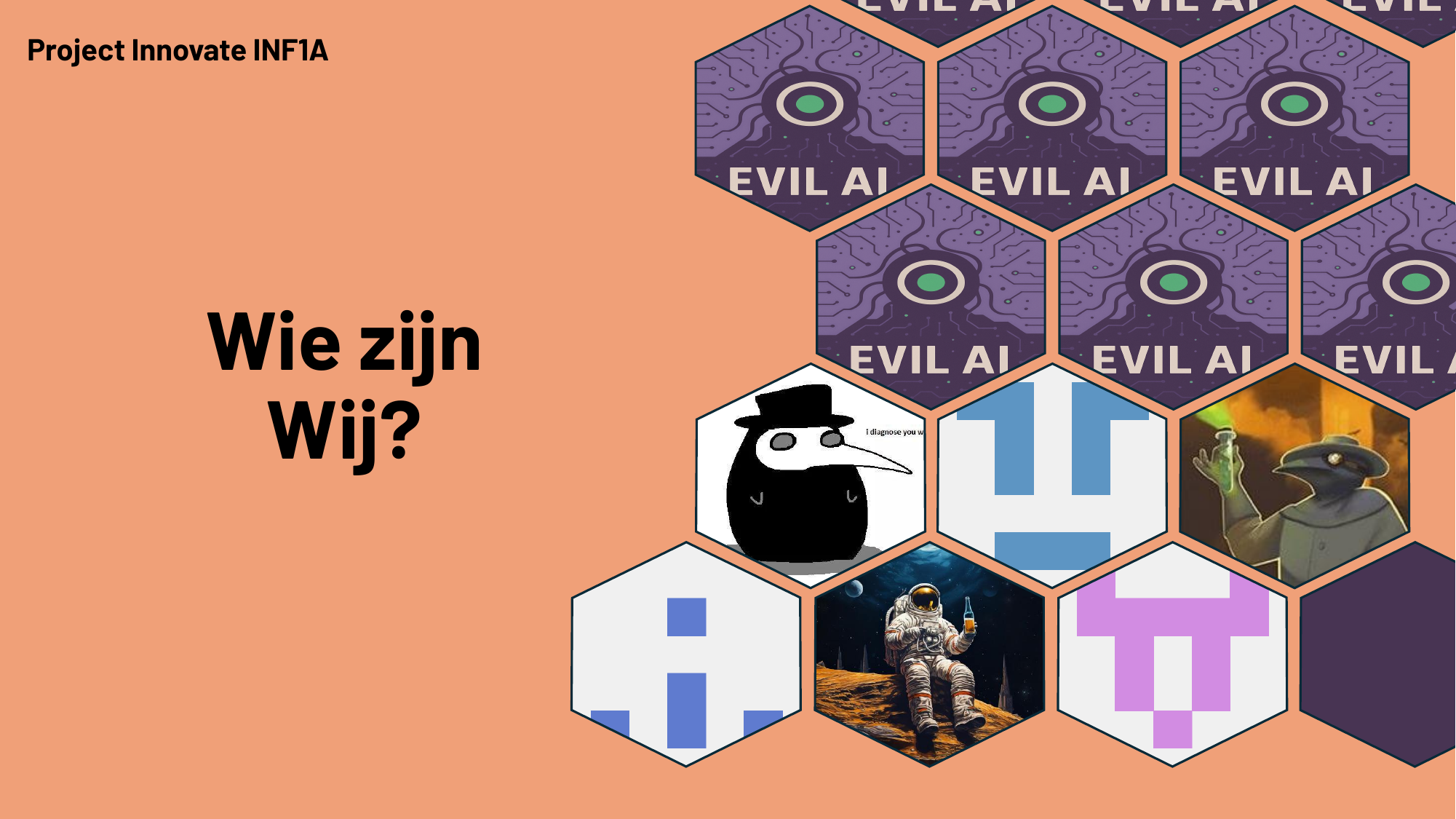

# Project Innovate INF1A
Wie zijn Wij?